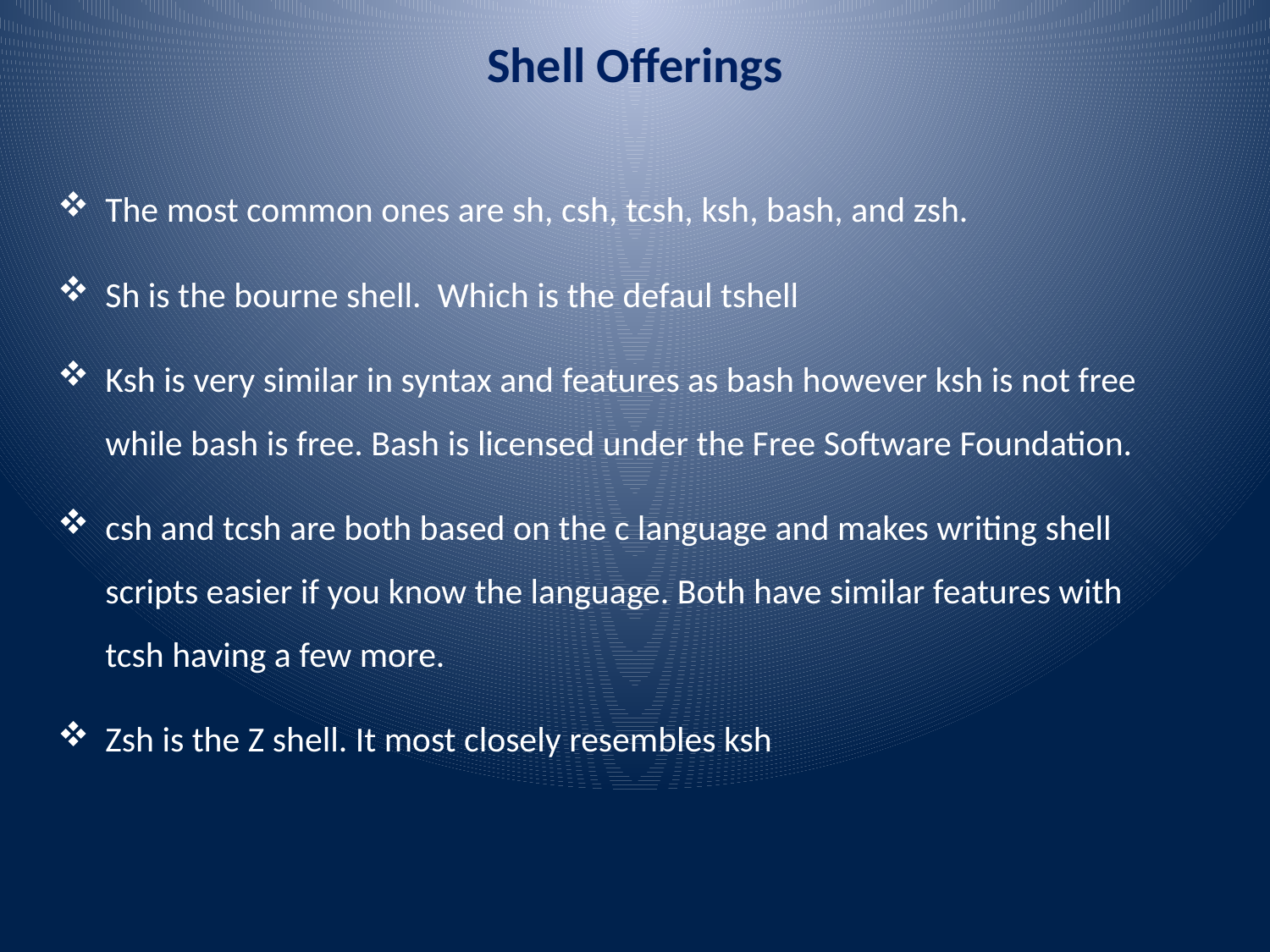

# Shell Offerings

The most common ones are sh, csh, tcsh, ksh, bash, and zsh.
Sh is the bourne shell.  Which is the defaul tshell
Ksh is very similar in syntax and features as bash however ksh is not free while bash is free. Bash is licensed under the Free Software Foundation.
csh and tcsh are both based on the c language and makes writing shell scripts easier if you know the language. Both have similar features with tcsh having a few more.
Zsh is the Z shell. It most closely resembles ksh